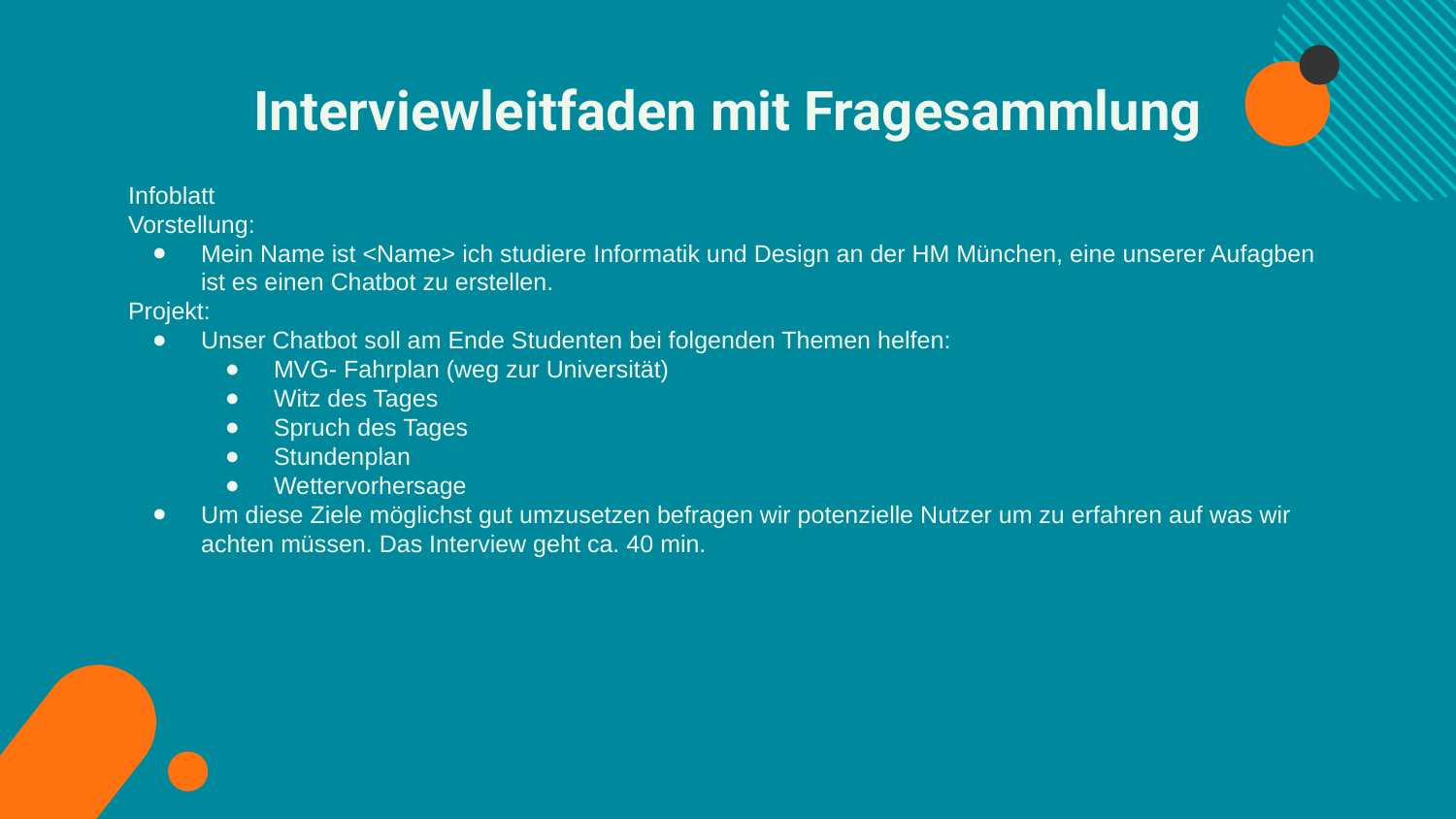

# Interviewleitfaden mit Fragesammlung

Infoblatt
Vorstellung:
Mein Name ist <Name> ich studiere Informatik und Design an der HM München, eine unserer Aufagben ist es einen Chatbot zu erstellen.
Projekt:
Unser Chatbot soll am Ende Studenten bei folgenden Themen helfen:
MVG- Fahrplan (weg zur Universität)
Witz des Tages
Spruch des Tages
Stundenplan
Wettervorhersage
Um diese Ziele möglichst gut umzusetzen befragen wir potenzielle Nutzer um zu erfahren auf was wir achten müssen. Das Interview geht ca. 40 min.